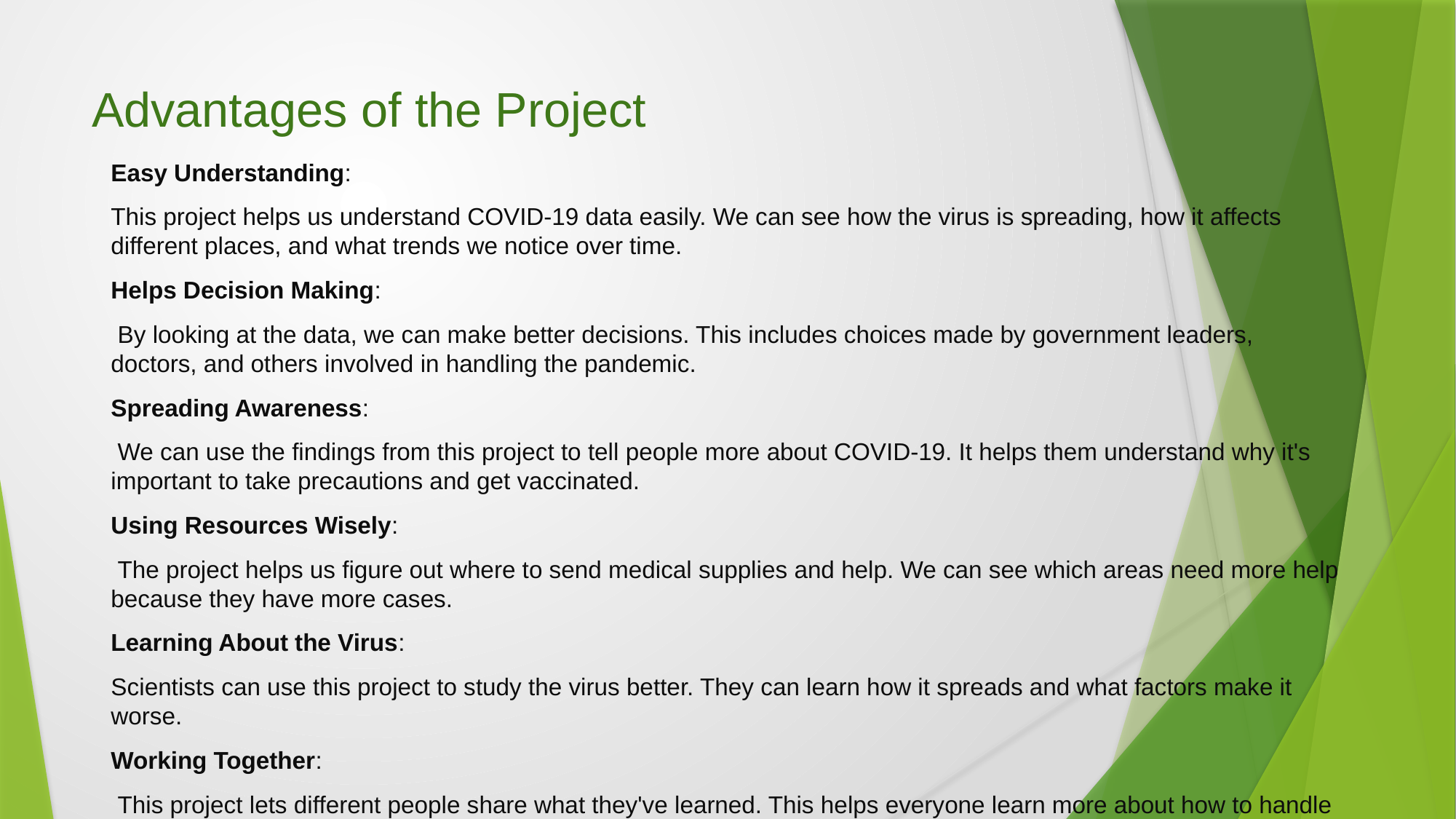

# Advantages of the Project
Easy Understanding:
This project helps us understand COVID-19 data easily. We can see how the virus is spreading, how it affects different places, and what trends we notice over time.
Helps Decision Making:
 By looking at the data, we can make better decisions. This includes choices made by government leaders, doctors, and others involved in handling the pandemic.
Spreading Awareness:
 We can use the findings from this project to tell people more about COVID-19. It helps them understand why it's important to take precautions and get vaccinated.
Using Resources Wisely:
 The project helps us figure out where to send medical supplies and help. We can see which areas need more help because they have more cases.
Learning About the Virus:
Scientists can use this project to study the virus better. They can learn how it spreads and what factors make it worse.
Working Together:
 This project lets different people share what they've learned. This helps everyone learn more about how to handle health emergencies like COVID-19.